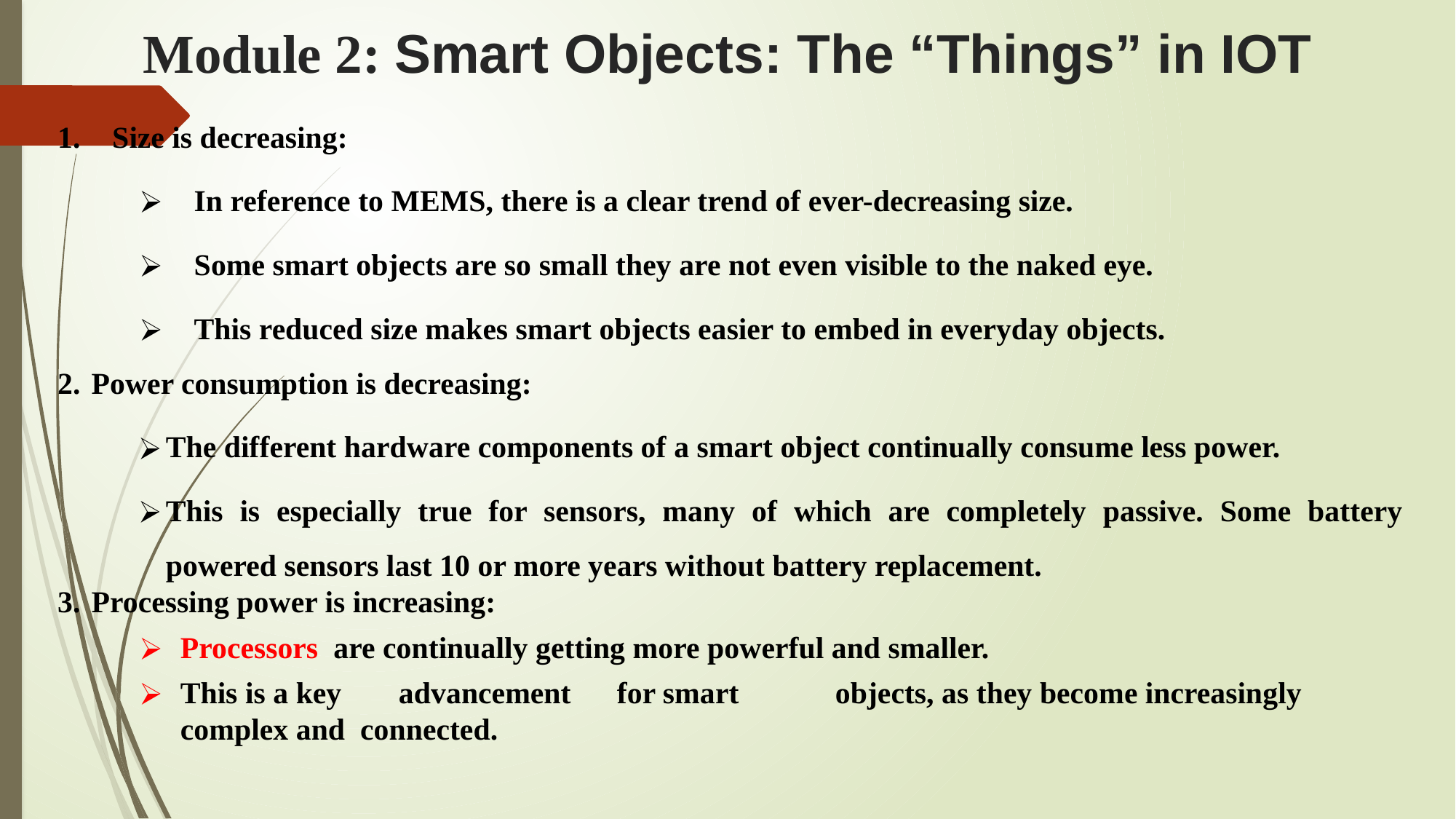

# Module 2: Smart Objects: The “Things” in IOT
Size is decreasing:
In reference to MEMS, there is a clear trend of ever-decreasing size.
Some smart objects are so small they are not even visible to the naked eye.
This reduced size makes smart objects easier to embed in everyday objects.
Power consumption is decreasing:
The different hardware components of a smart object continually consume less power.
This is especially true for sensors, many of which are completely passive. Some battery powered sensors last 10 or more years without battery replacement.
Processing power is increasing:
Processors  are continually getting more powerful and smaller.
This is a key	advancement	for smart	objects, as they become increasingly	complex and  connected.